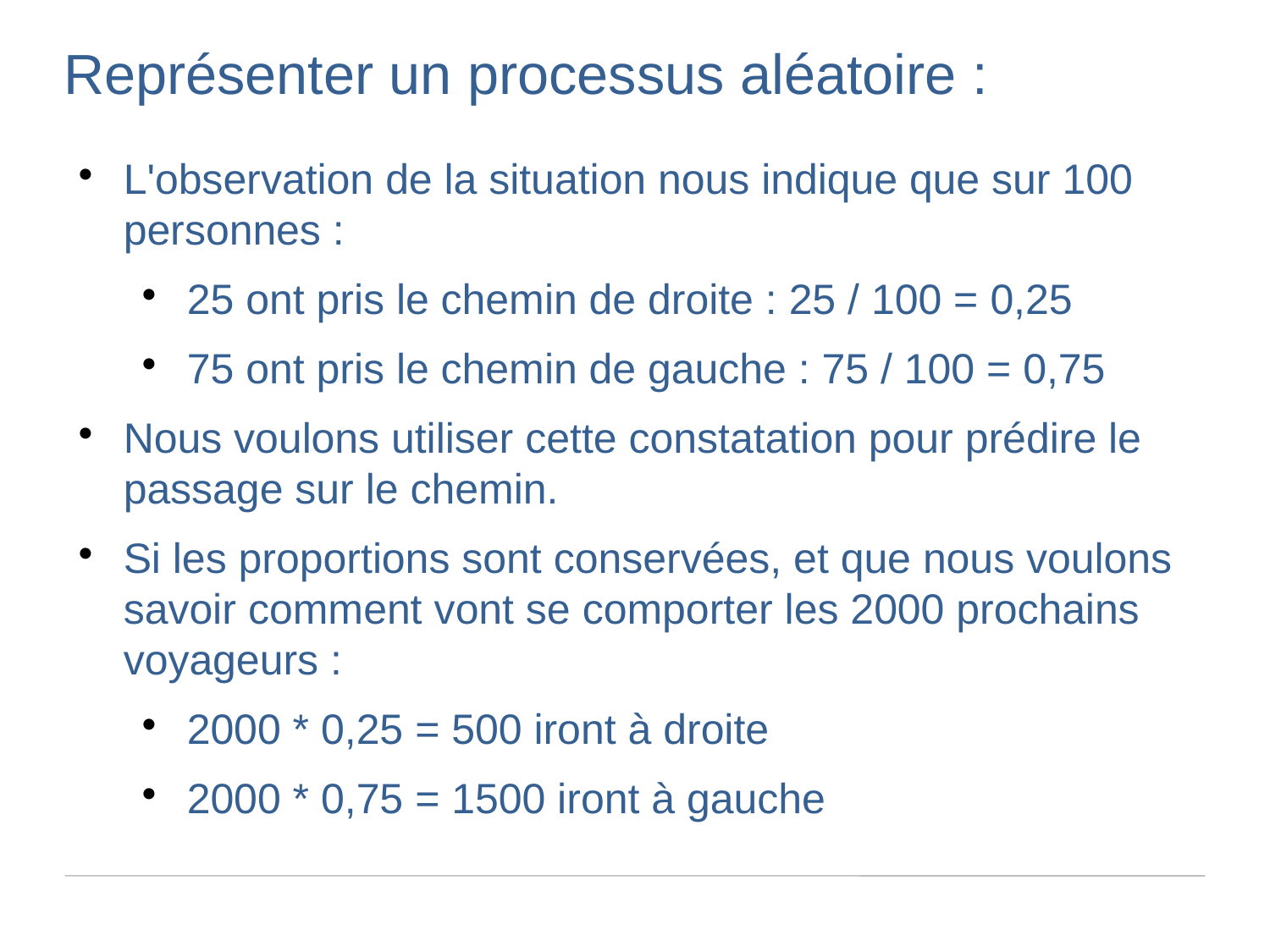

Représenter un processus aléatoire :
L'observation de la situation nous indique que sur 100 personnes :
25 ont pris le chemin de droite : 25 / 100 = 0,25
75 ont pris le chemin de gauche : 75 / 100 = 0,75
Nous voulons utiliser cette constatation pour prédire le passage sur le chemin.
Si les proportions sont conservées, et que nous voulons savoir comment vont se comporter les 2000 prochains voyageurs :
2000 * 0,25 = 500 iront à droite
2000 * 0,75 = 1500 iront à gauche